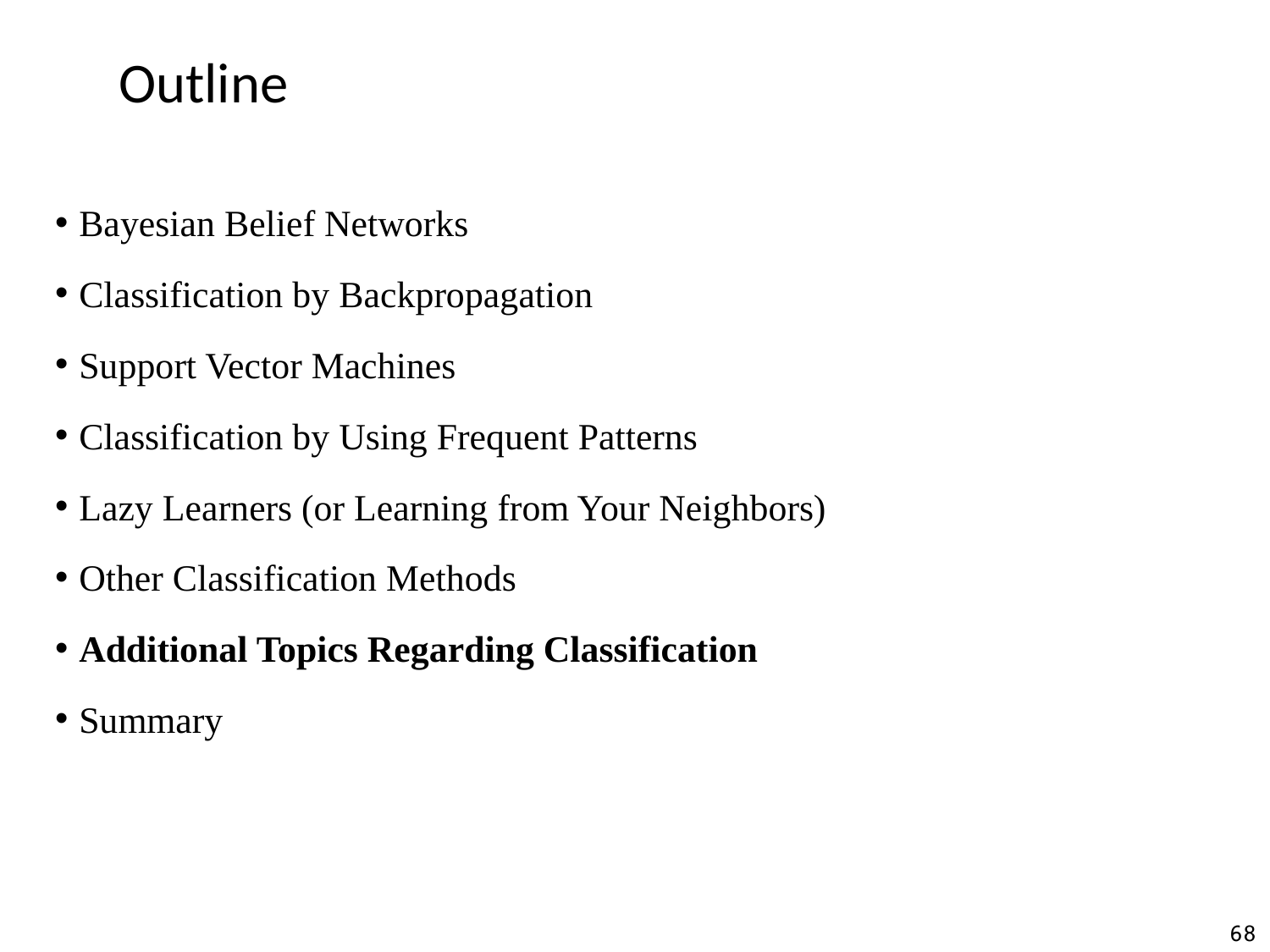

Outline
Bayesian Belief Networks
Classification by Backpropagation
Support Vector Machines
Classification by Using Frequent Patterns
Lazy Learners (or Learning from Your Neighbors)
Other Classification Methods
Additional Topics Regarding Classification
Summary
68